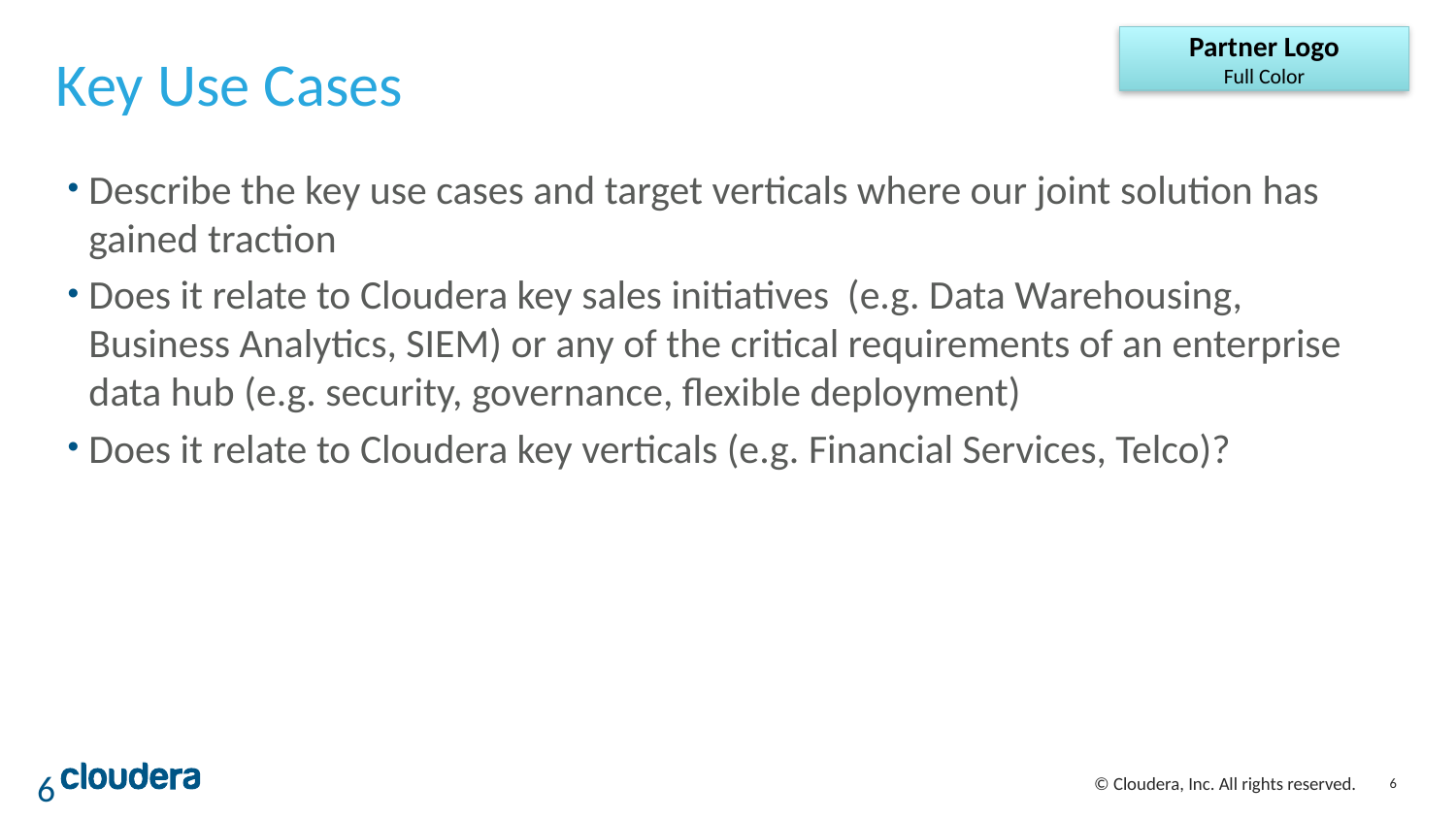

Partner Logo
Full Color
# Key Use Cases
Describe the key use cases and target verticals where our joint solution has gained traction
Does it relate to Cloudera key sales initiatives  (e.g. Data Warehousing, Business Analytics, SIEM) or any of the critical requirements of an enterprise data hub (e.g. security, governance, flexible deployment)
Does it relate to Cloudera key verticals (e.g. Financial Services, Telco)?
6